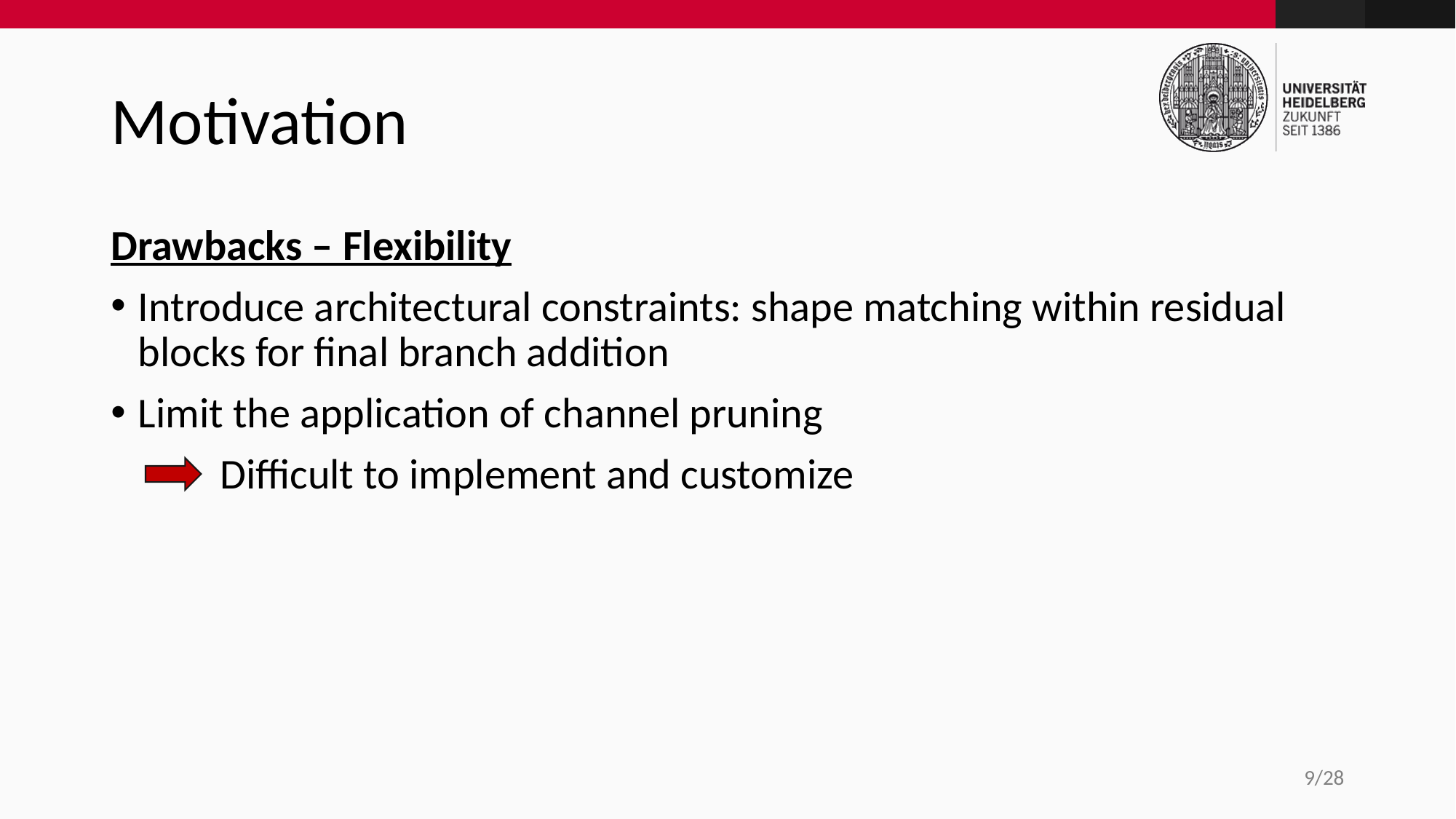

# Motivation
Drawbacks – Flexibility
Introduce architectural constraints: shape matching within residual blocks for final branch addition
Limit the application of channel pruning
	Difficult to implement and customize